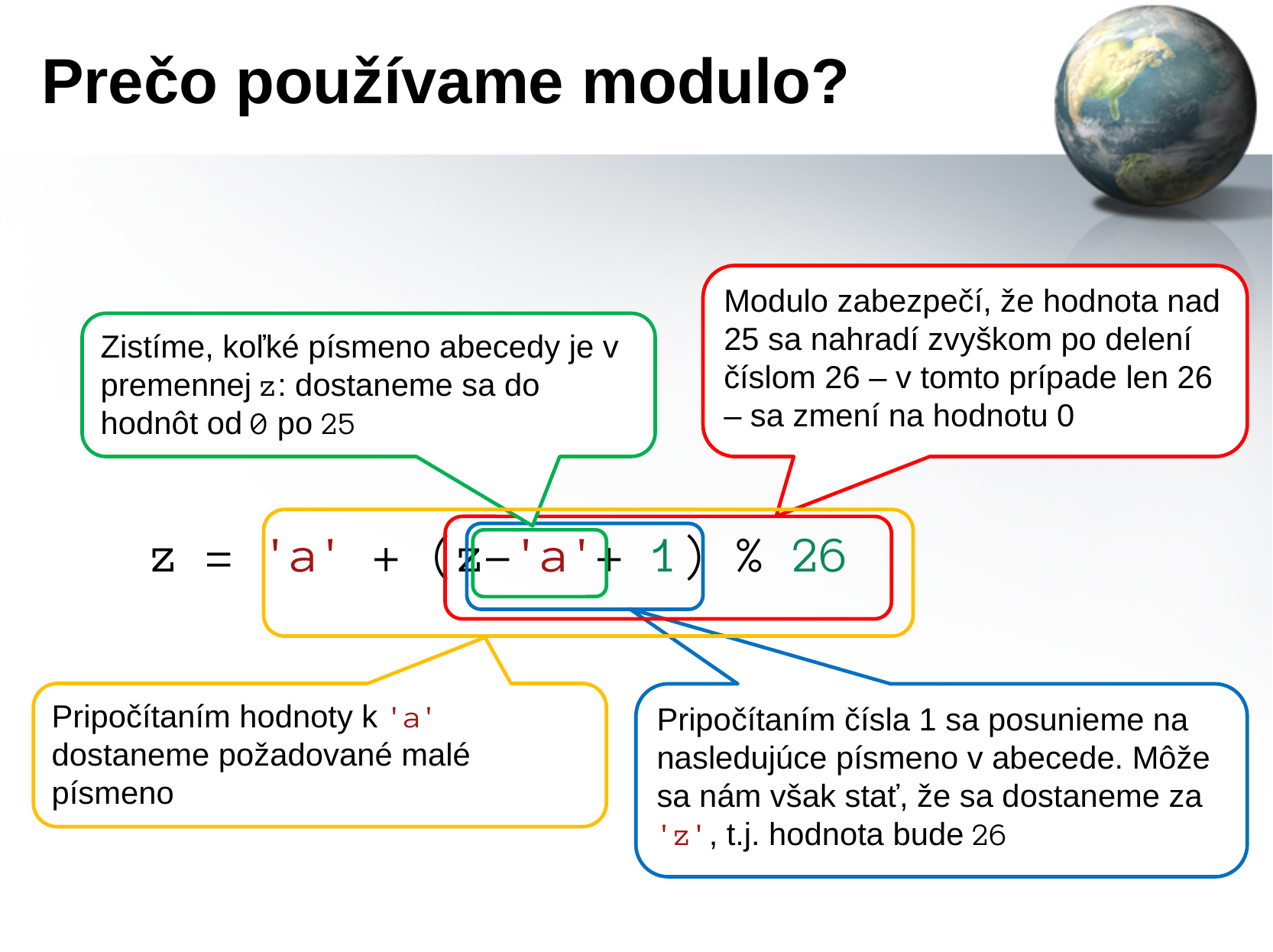

# Prečo používame modulo?

	z = 'a' + (z-'a'+ 1) % 26

Modulo zabezpečí, že hodnota nad 25 sa nahradí zvyškom po delení číslom 26 – v tomto prípade len 26 – sa zmení na hodnotu 0

Zistíme, koľké písmeno abecedy je v premennej z: dostaneme sa do hodnôt od 0 po 25

Pripočítaním hodnoty k 'a' dostaneme požadované malé písmeno

Pripočítaním čísla 1 sa posunieme na nasledujúce písmeno v abecede. Môže sa nám však stať, že sa dostaneme za 'z', t.j. hodnota bude 26